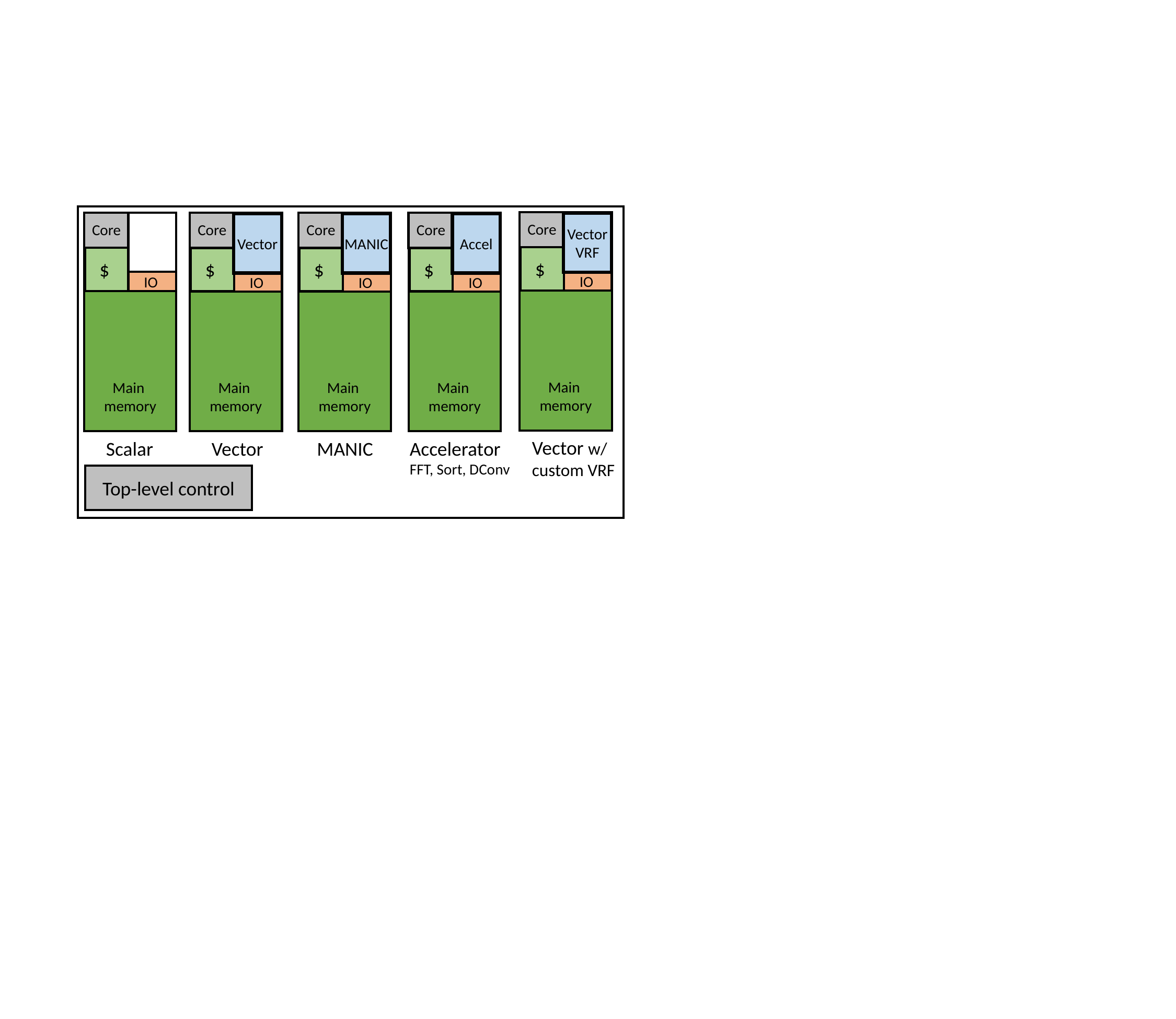

Core

$
IO

Main
memory
Vector
VRF

Core

$
IO

Main
memory

Core

$
IO

Main
memory
Accel

Core

$
IO

Main
memory
Vector

Core

$
IO

Main
memory
MANIC
Vector w/
custom VRF
Accelerator
FFT, Sort, DConv
Vector
MANIC
Scalar
Top-level control